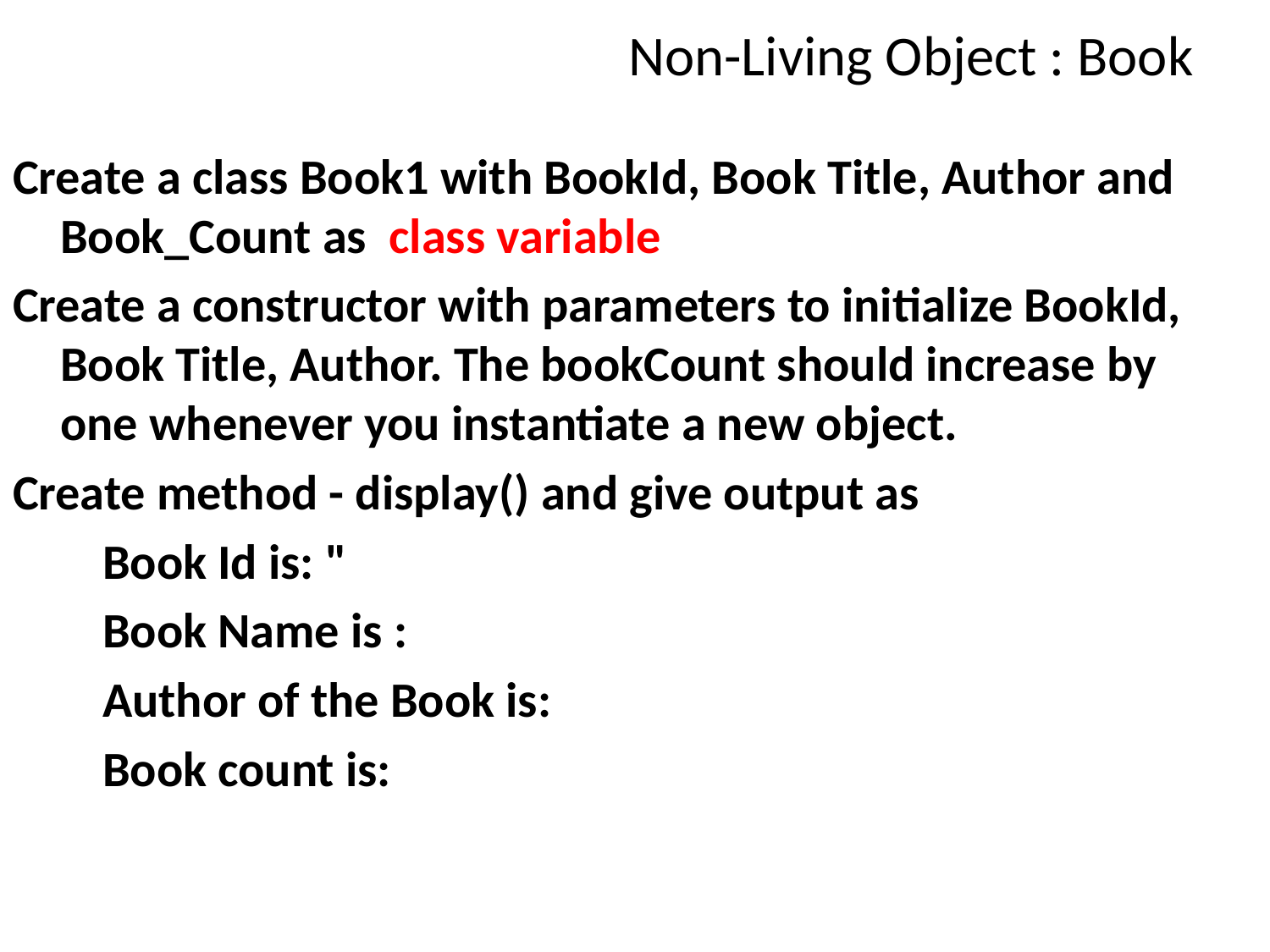

Create a class Book1 with BookId, Book Title, Author and Book_Count as  class variable
Create a constructor with parameters to initialize BookId, Book Title, Author. The bookCount should increase by one whenever you instantiate a new object.
Create method - display() and give output as
        Book Id is: "
        Book Name is :
        Author of the Book is:
        Book count is:

# Non-Living Object : Book